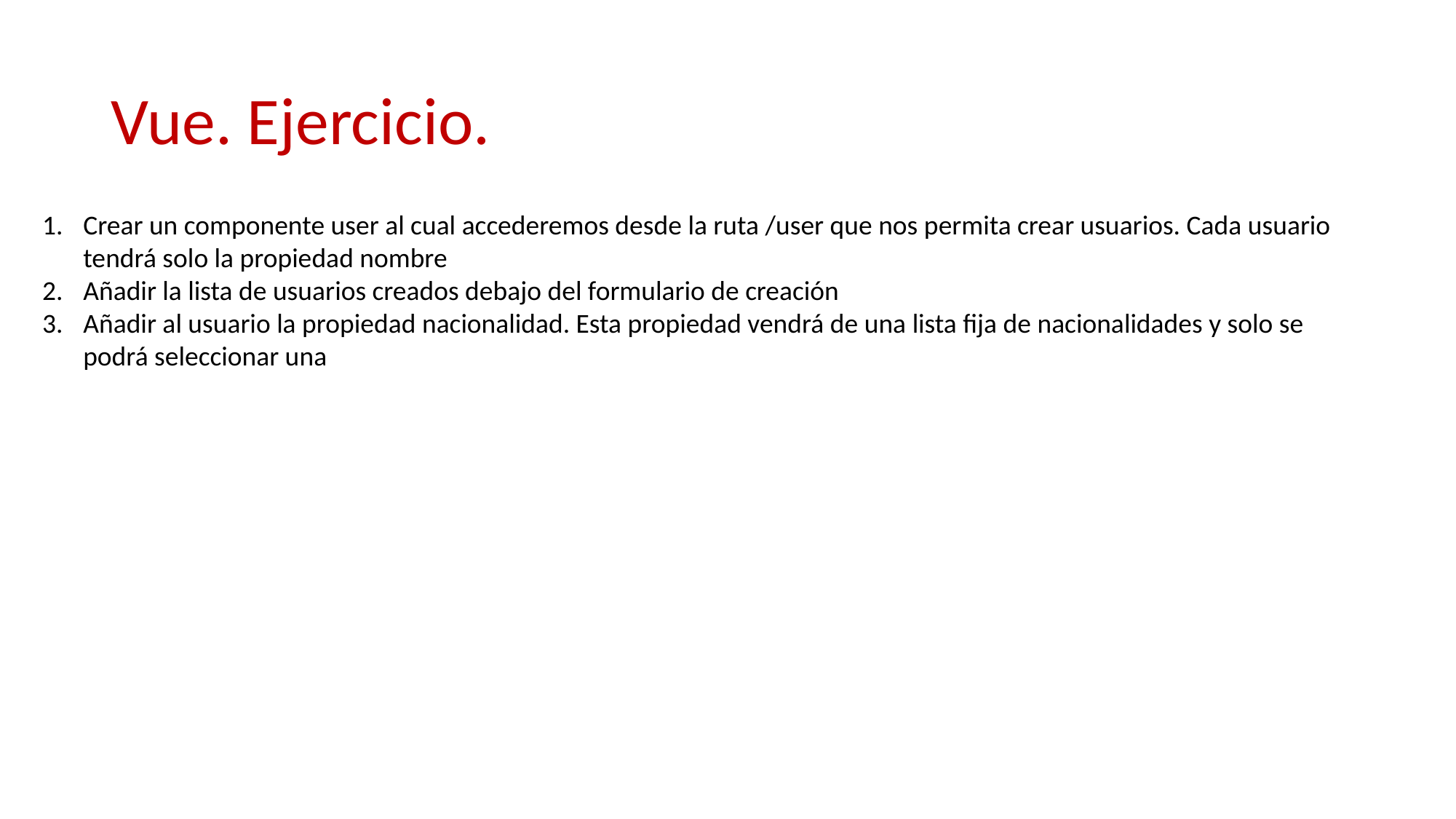

# Vue. Ejercicio.
Crear un componente user al cual accederemos desde la ruta /user que nos permita crear usuarios. Cada usuario tendrá solo la propiedad nombre
Añadir la lista de usuarios creados debajo del formulario de creación
Añadir al usuario la propiedad nacionalidad. Esta propiedad vendrá de una lista fija de nacionalidades y solo se podrá seleccionar una